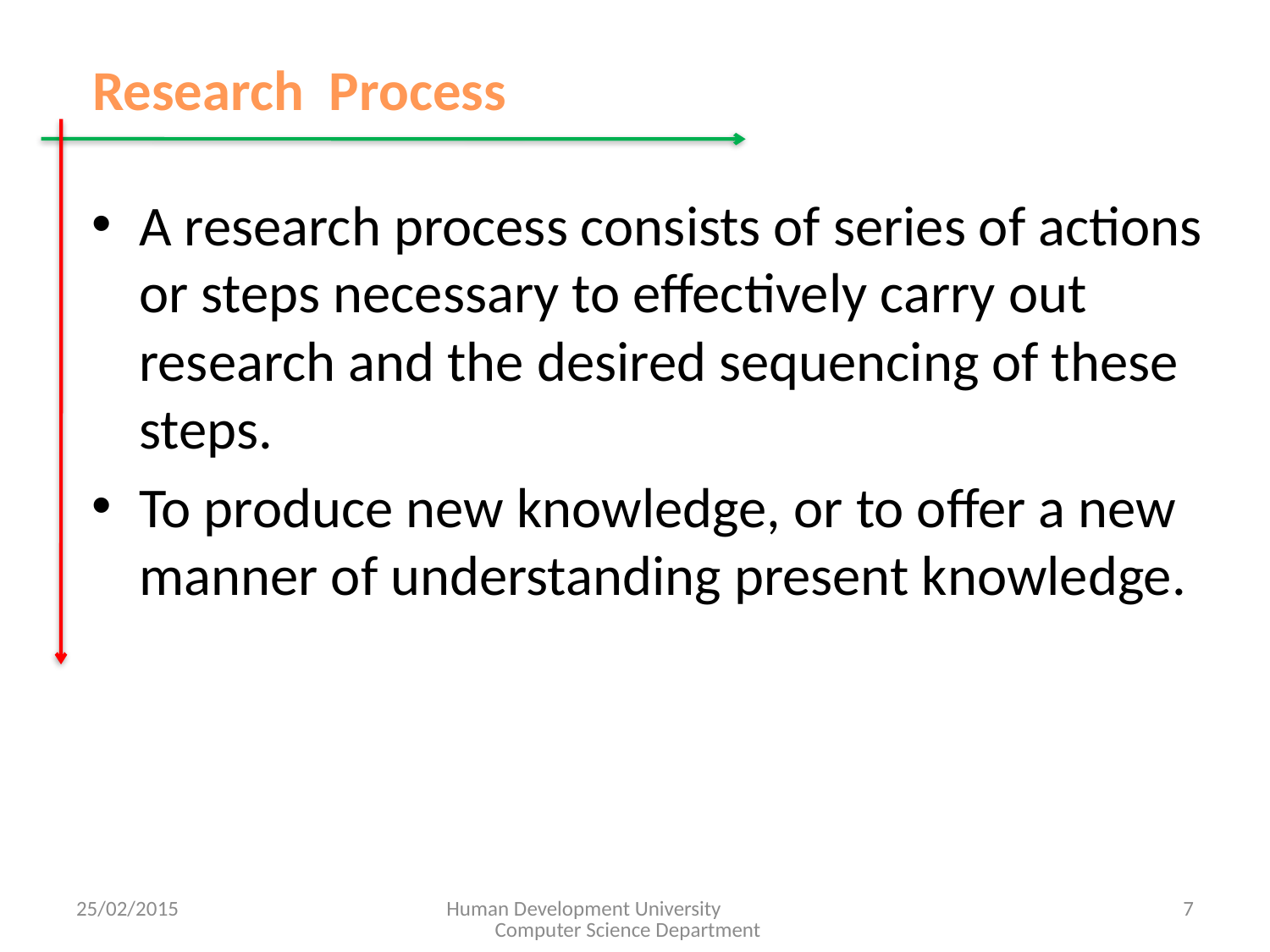

Research  Process
A research process consists of series of actions or steps necessary to effectively carry out research and the desired sequencing of these steps.
To produce new knowledge, or to offer a new manner of understanding present knowledge.

25/02/2015
Human Development University                              Computer Science Department
7